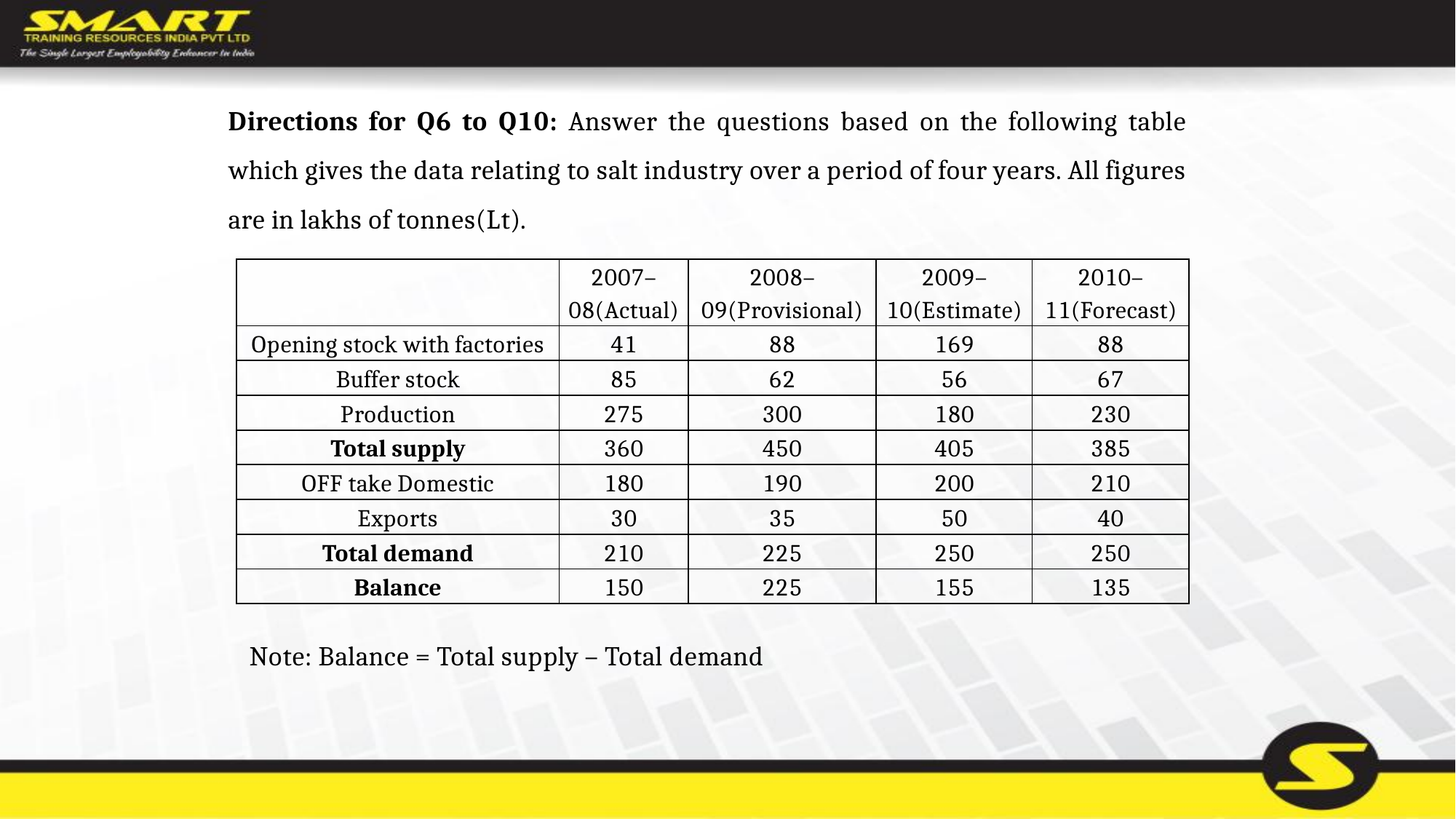

Directions for Q6 to Q10: Answer the questions based on the following table which gives the data relating to salt industry over a period of four years. All figures are in lakhs of tonnes(Lt).
|  | 2007–08(Actual) | 2008–09(Provisional) | 2009–10(Estimate) | 2010–11(Forecast) |
| --- | --- | --- | --- | --- |
| Opening stock with factories | 41 | 88 | 169 | 88 |
| Buffer stock | 85 | 62 | 56 | 67 |
| Production | 275 | 300 | 180 | 230 |
| Total supply | 360 | 450 | 405 | 385 |
| OFF take Domestic | 180 | 190 | 200 | 210 |
| Exports | 30 | 35 | 50 | 40 |
| Total demand | 210 | 225 | 250 | 250 |
| Balance | 150 | 225 | 155 | 135 |
Note: Balance = Total supply – Total demand